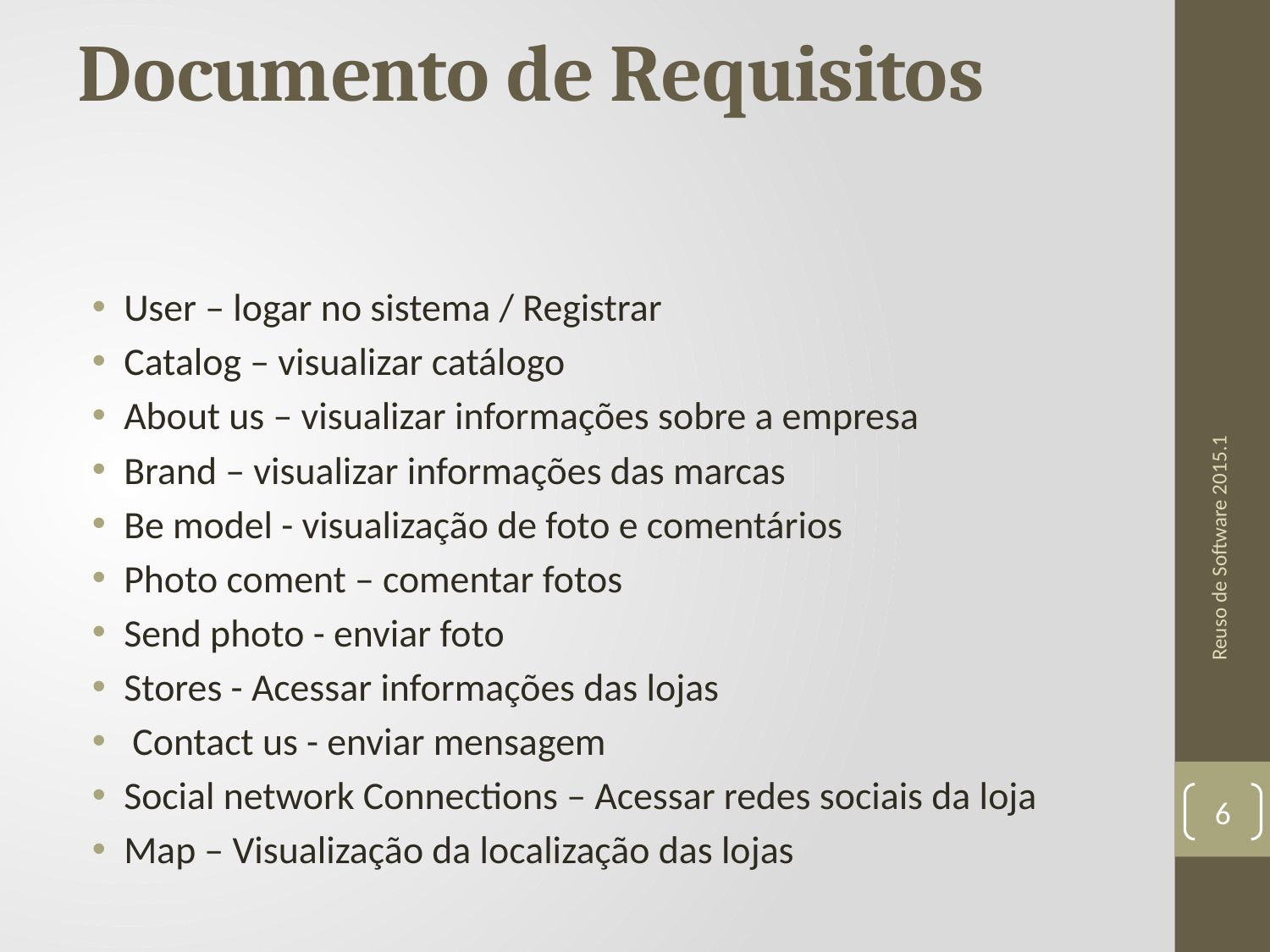

# Documento de Requisitos

User – logar no sistema / Registrar
Catalog – visualizar catálogo
About us – visualizar informações sobre a empresa
Brand – visualizar informações das marcas
Be model - visualização de foto e comentários
Photo coment – comentar fotos
Send photo - enviar foto
Stores - Acessar informações das lojas
 Contact us - enviar mensagem
Social network Connections – Acessar redes sociais da loja
Map – Visualização da localização das lojas

Reuso de Software 2015.1
6